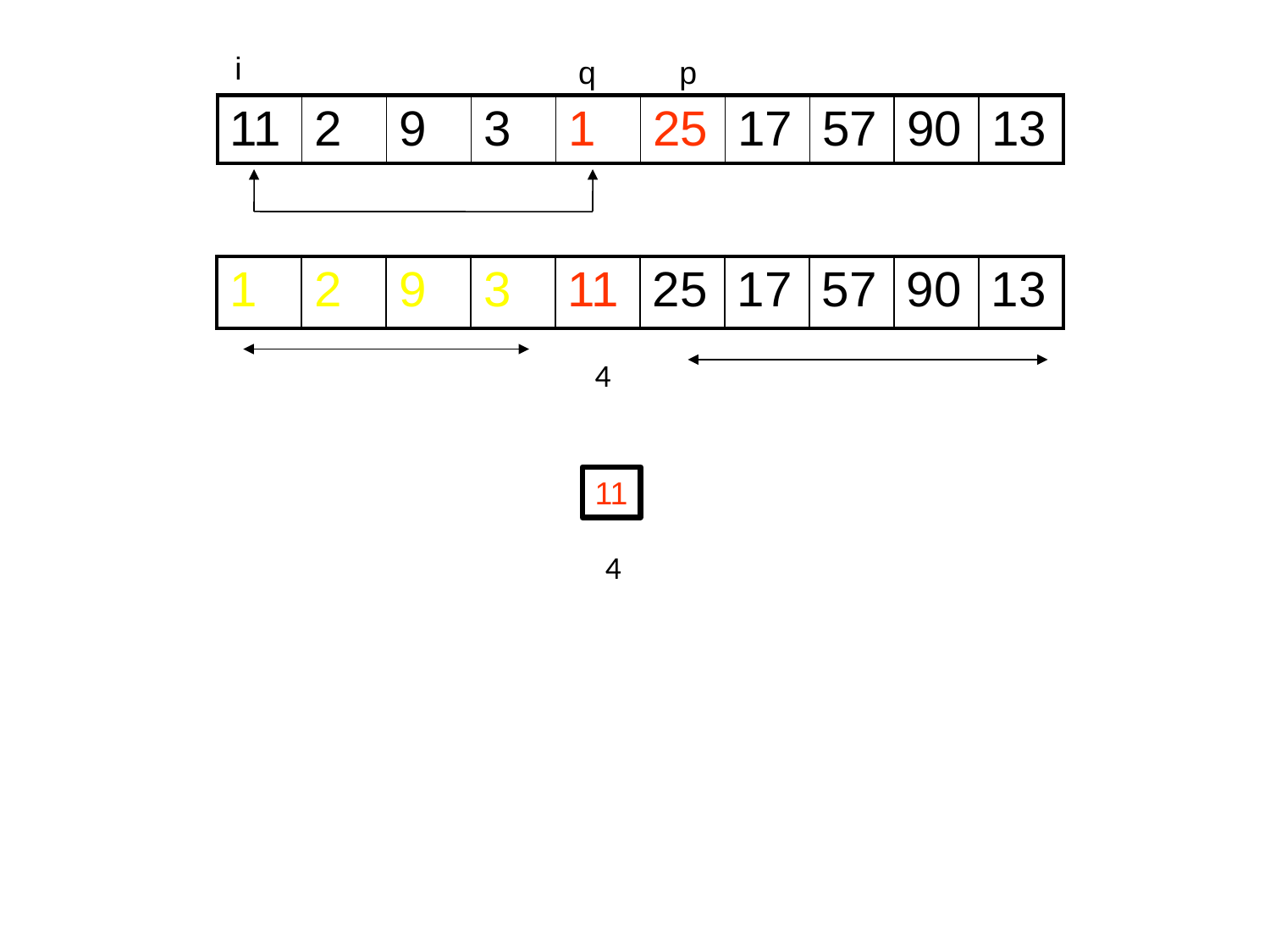

i
q
p
| 11 | 2 | 9 | 3 | 1 | 25 | 17 | 57 | 90 | 13 |
| --- | --- | --- | --- | --- | --- | --- | --- | --- | --- |

| 1 | 2 | 9 | 3 | 11 | 25 | 17 | 57 | 90 | 13 |
| --- | --- | --- | --- | --- | --- | --- | --- | --- | --- |
4
11
4